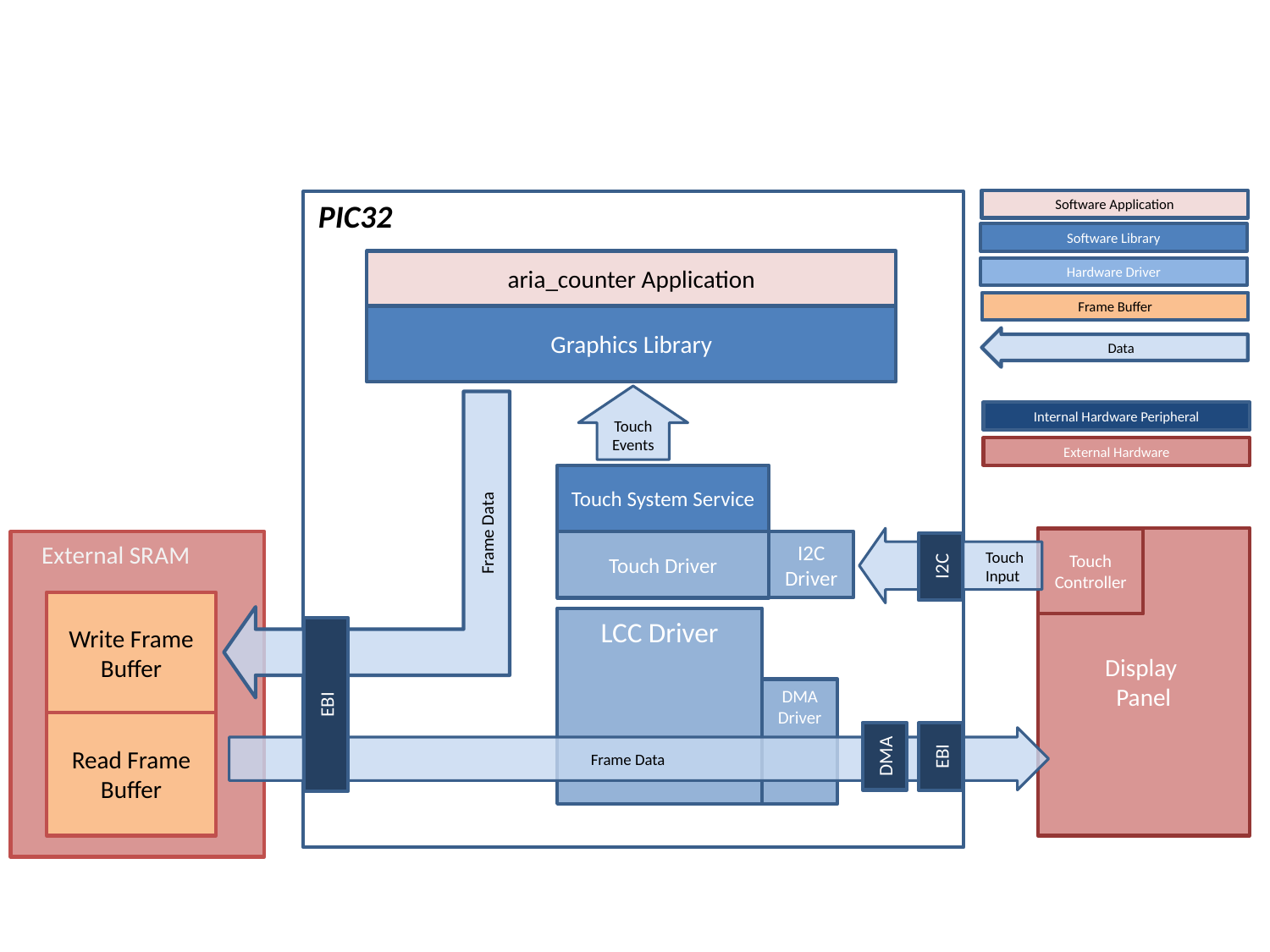

PIC32
Software Application
Software Library
Hardware Driver
Frame Buffer
Data
Internal Hardware Peripheral
External Hardware

aria_counter Application
Graphics Library
Touch Events
Frame Data
Touch System Service
Display
Panel
Touch Controller

I2C
Driver
Touch Driver
External SRAM
I2C
Touch
Input
Write Frame Buffer
LCC Driver
EBI
DMA
Driver
Read Frame Buffer
DMA
EBI
Frame Data